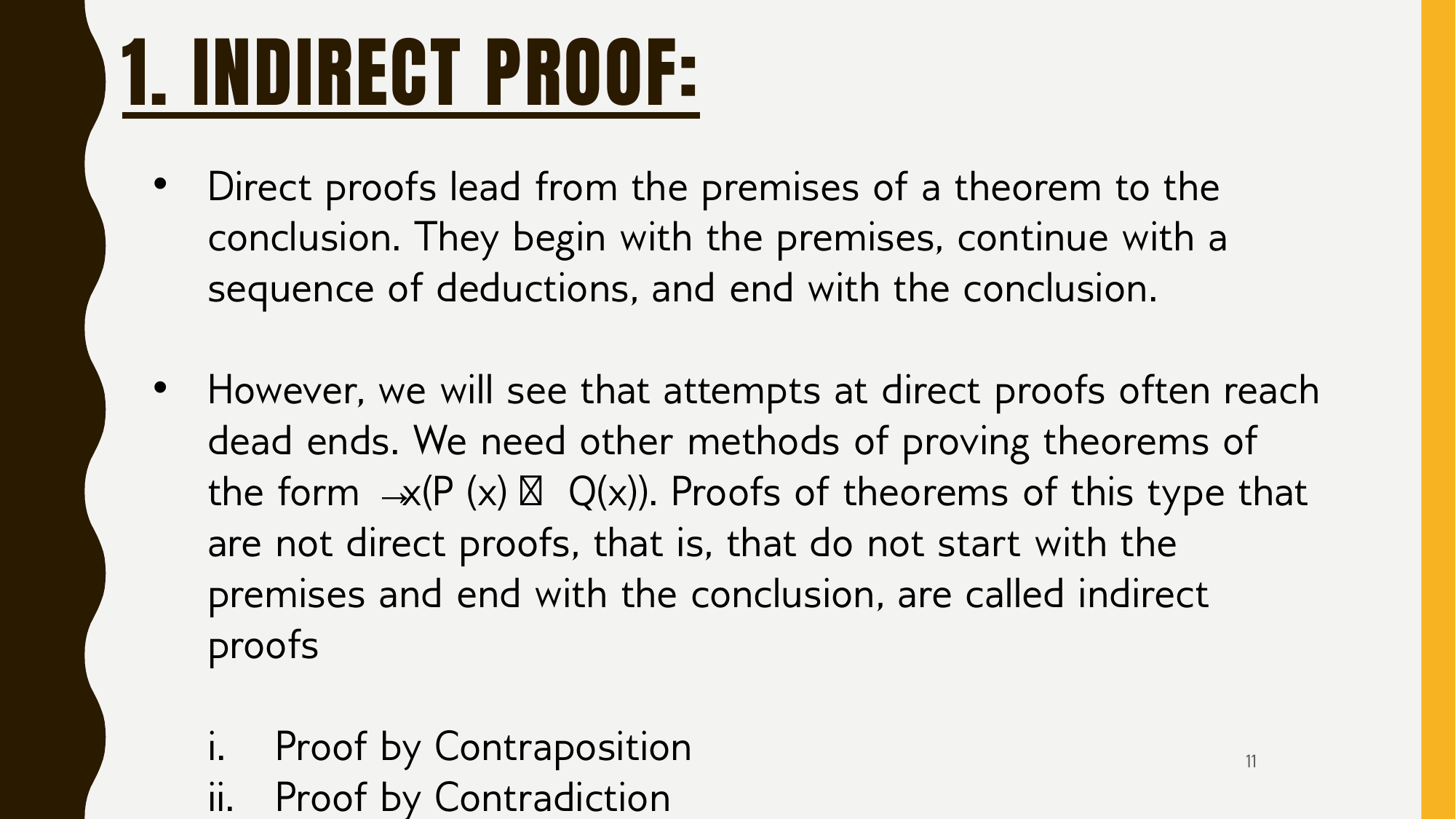

# 1. INDIRECT PROOF:
Direct proofs lead from the premises of a theorem to the conclusion. They begin with the premises, continue with a sequence of deductions, and end with the conclusion.

However, we will see that attempts at direct proofs often reach dead ends. We need other methods of proving theorems of the form ∀x(P (x) → Q(x)). Proofs of theorems of this type that are not direct proofs, that is, that do not start with the premises and end with the conclusion, are called indirect proofs

Proof by Contraposition
Proof by Contradiction
11